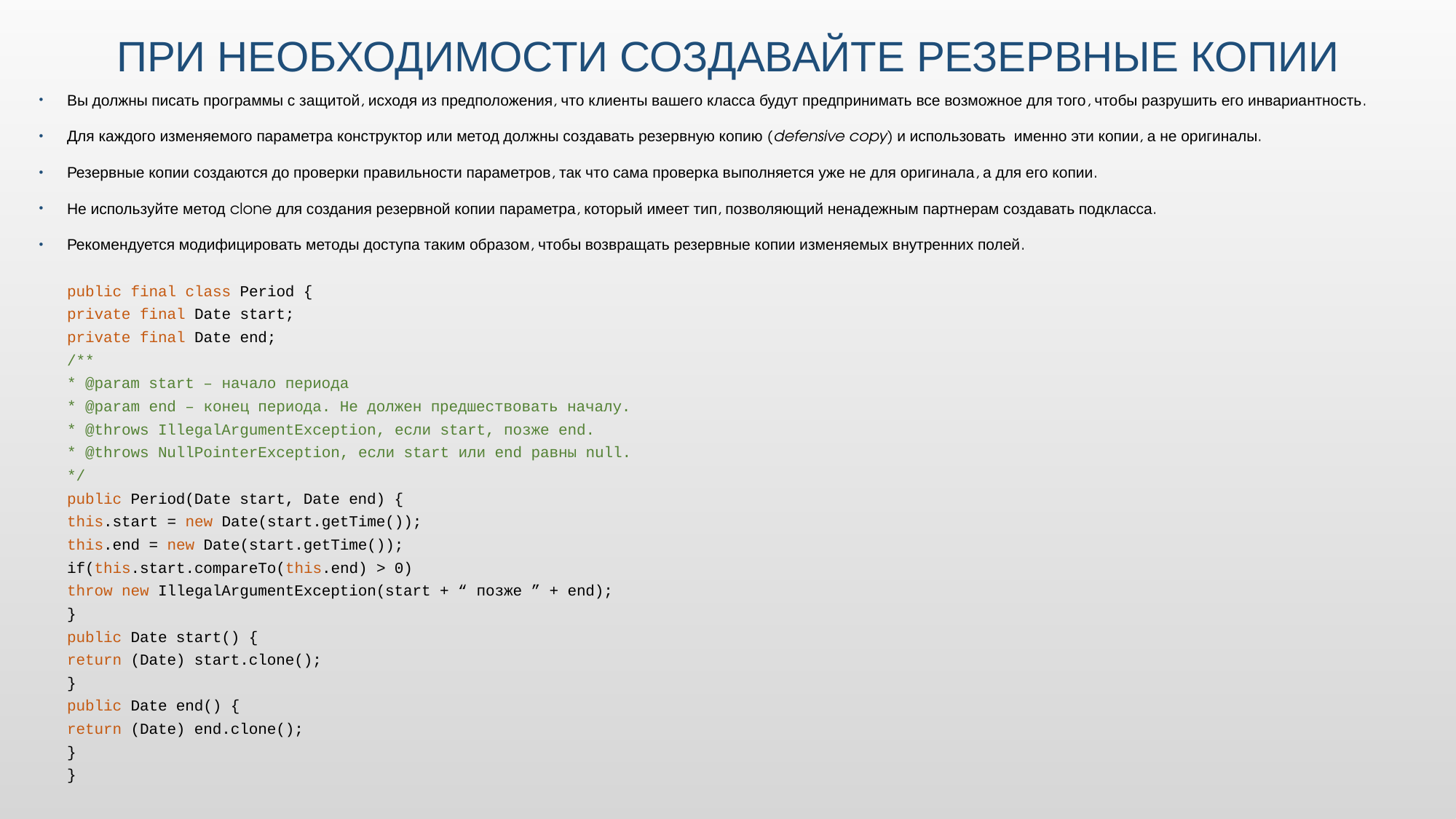

# При необходимости создавайте резервные копии
Вы должны писать программы с защитой, исходя из предположения, что клиенты вашего класса будут предпринимать все возможное для того, чтобы разрушить его инвариантность.
Для каждого изменяемого параметра конструктор или метод должны создавать резервную копию (defensive copy) и использовать  именно эти копии, а не оригиналы.
Резервные копии создаются до проверки правильности параметров, так что сама проверка выполняется уже не для оригинала, а для его копии.
Не используйте метод clone для создания резервной копии параметра, который имеет тип, позволяющий ненадежным партнерам создавать подкласса.
Рекомендуется модифицировать методы доступа таким образом, чтобы возвращать резервные копии изменяемых внутренних полей.

public final class Period {
	private final Date start;
	private final Date end;
	/**
	* @param start – начало периода
	* @param end – конец периода. Не должен предшествовать началу.
	* @throws IllegalArgumentException, если start, позже end.
	* @throws NullPointerException, если start или end равны null.
	*/
	public Period(Date start, Date end) {
		this.start = new Date(start.getTime());
		this.end = new Date(start.getTime());
		if(this.start.compareTo(this.end) > 0)
			throw new IllegalArgumentException(start + “ позже ” + end);
	}
	public Date start() {
		return (Date) start.clone();
	}
	public Date end() {
		return (Date) end.clone();
	}
}